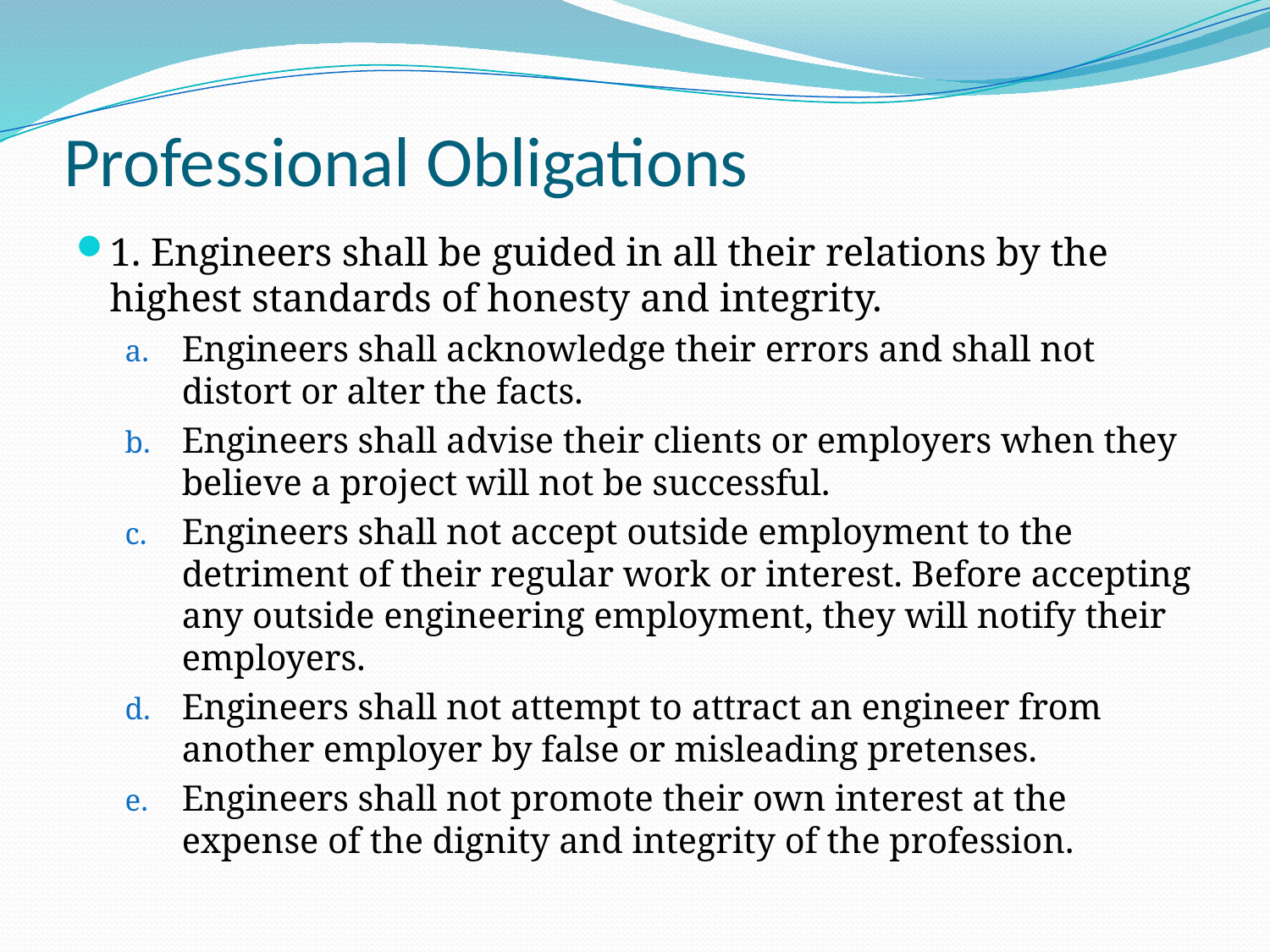

# Professional Obligations
1. Engineers shall be guided in all their relations by the highest standards of honesty and integrity.
Engineers shall acknowledge their errors and shall not distort or alter the facts.
Engineers shall advise their clients or employers when they believe a project will not be successful.
Engineers shall not accept outside employment to the detriment of their regular work or interest. Before accepting any outside engineering employment, they will notify their employers.
Engineers shall not attempt to attract an engineer from another employer by false or misleading pretenses.
Engineers shall not promote their own interest at the expense of the dignity and integrity of the profession.